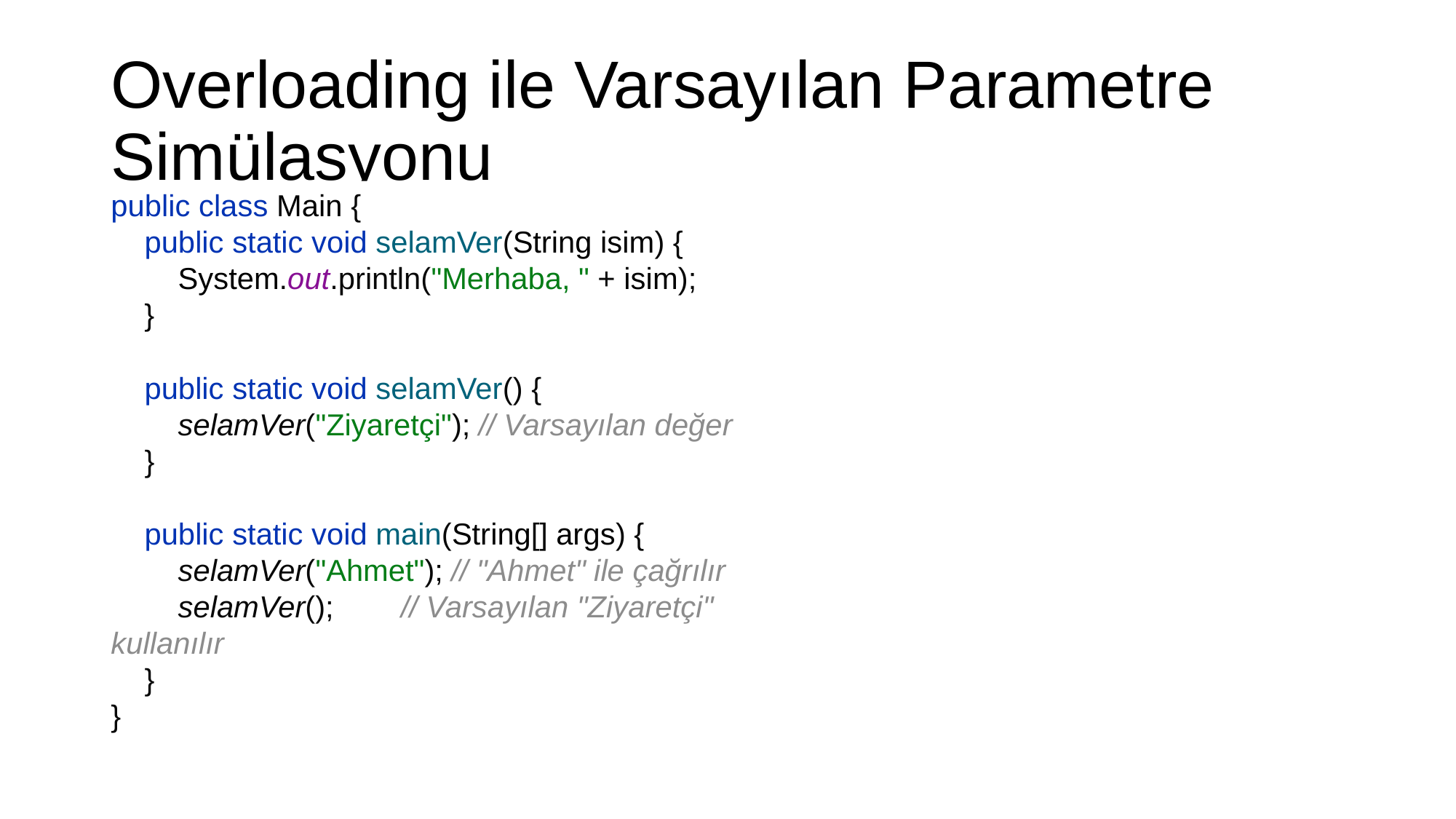

# Overloading ile Varsayılan Parametre Simülasyonu
public class Main {
    public static void selamVer(String isim) {
        System.out.println("Merhaba, " + isim);
    }
    public static void selamVer() {
        selamVer("Ziyaretçi"); // Varsayılan değer
    }
    public static void main(String[] args) {
        selamVer("Ahmet"); // "Ahmet" ile çağrılır
        selamVer();        // Varsayılan "Ziyaretçi" kullanılır
    }
}